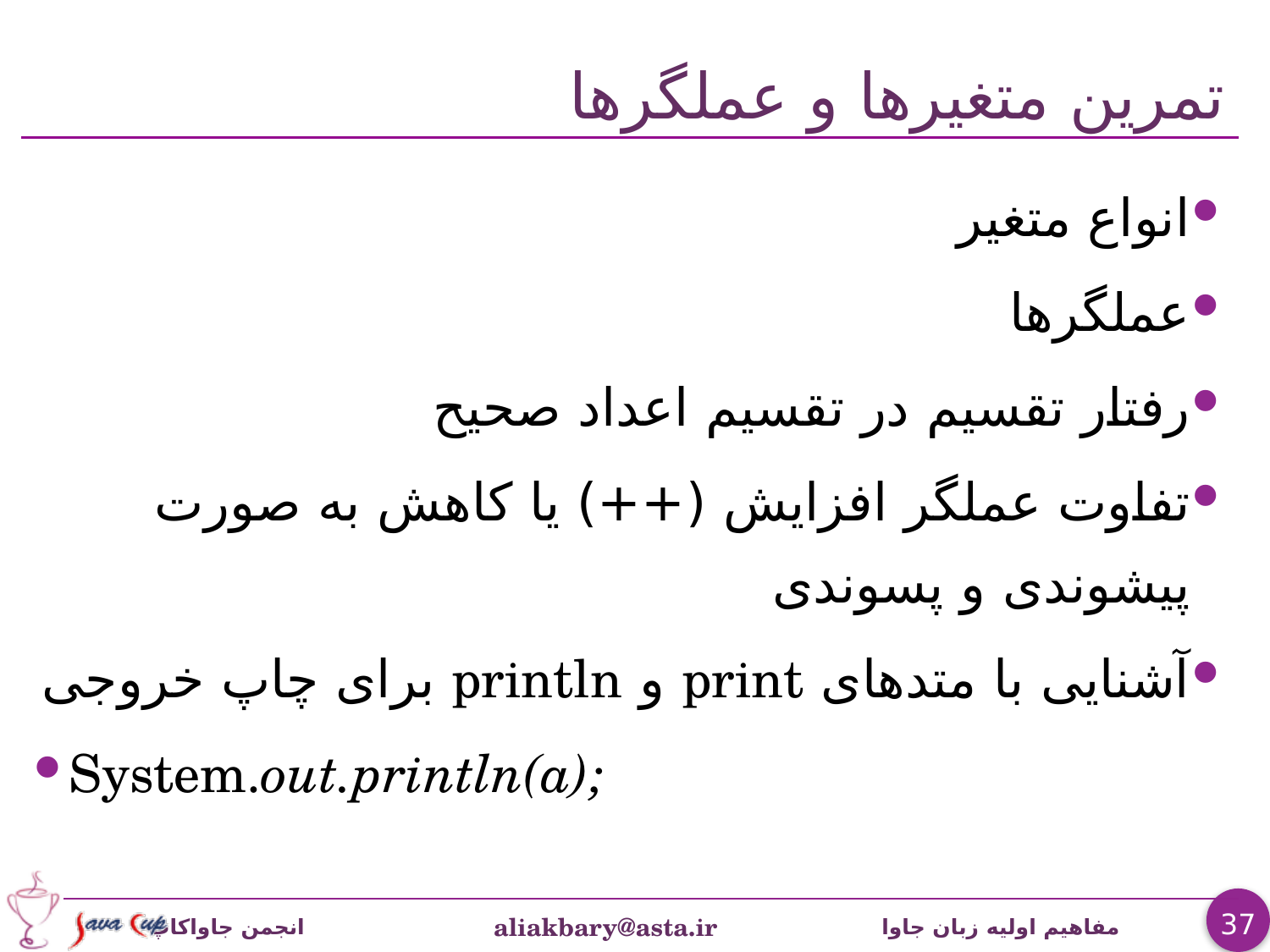

# تمرين متغيرها و عملگرها
انواع متغير
عملگرها
رفتار تقسیم در تقسیم اعداد صحیح
تفاوت عملگر افزايش (++) يا کاهش به صورت پیشوندی و پسوندی
آشنایی با متدهای print و println برای چاپ خروجی
System.out.println(a);